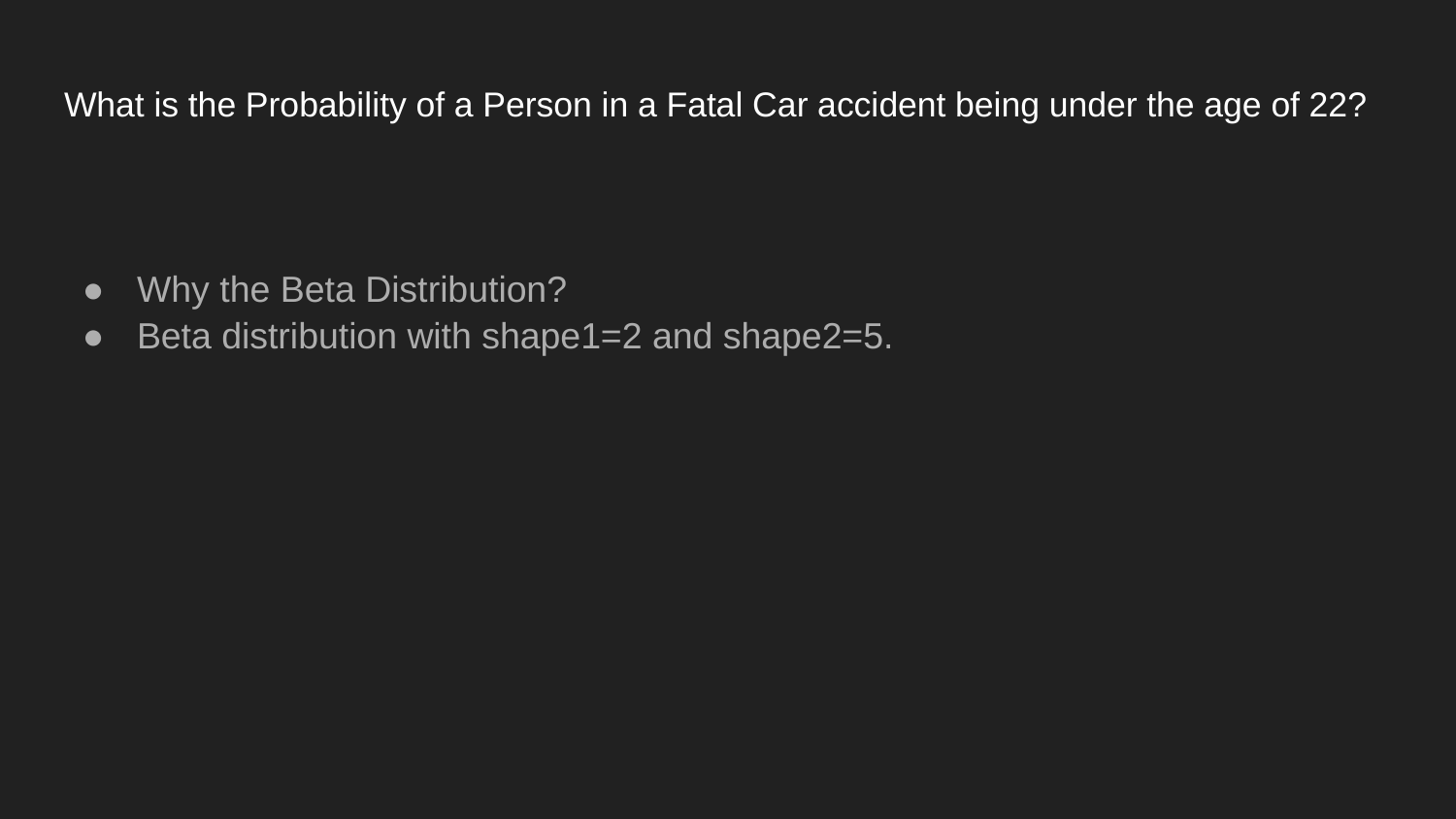

# What is the Probability of a Person in a Fatal Car accident being under the age of 22?

Why the Beta Distribution?
Beta distribution with shape1=2 and shape2=5.